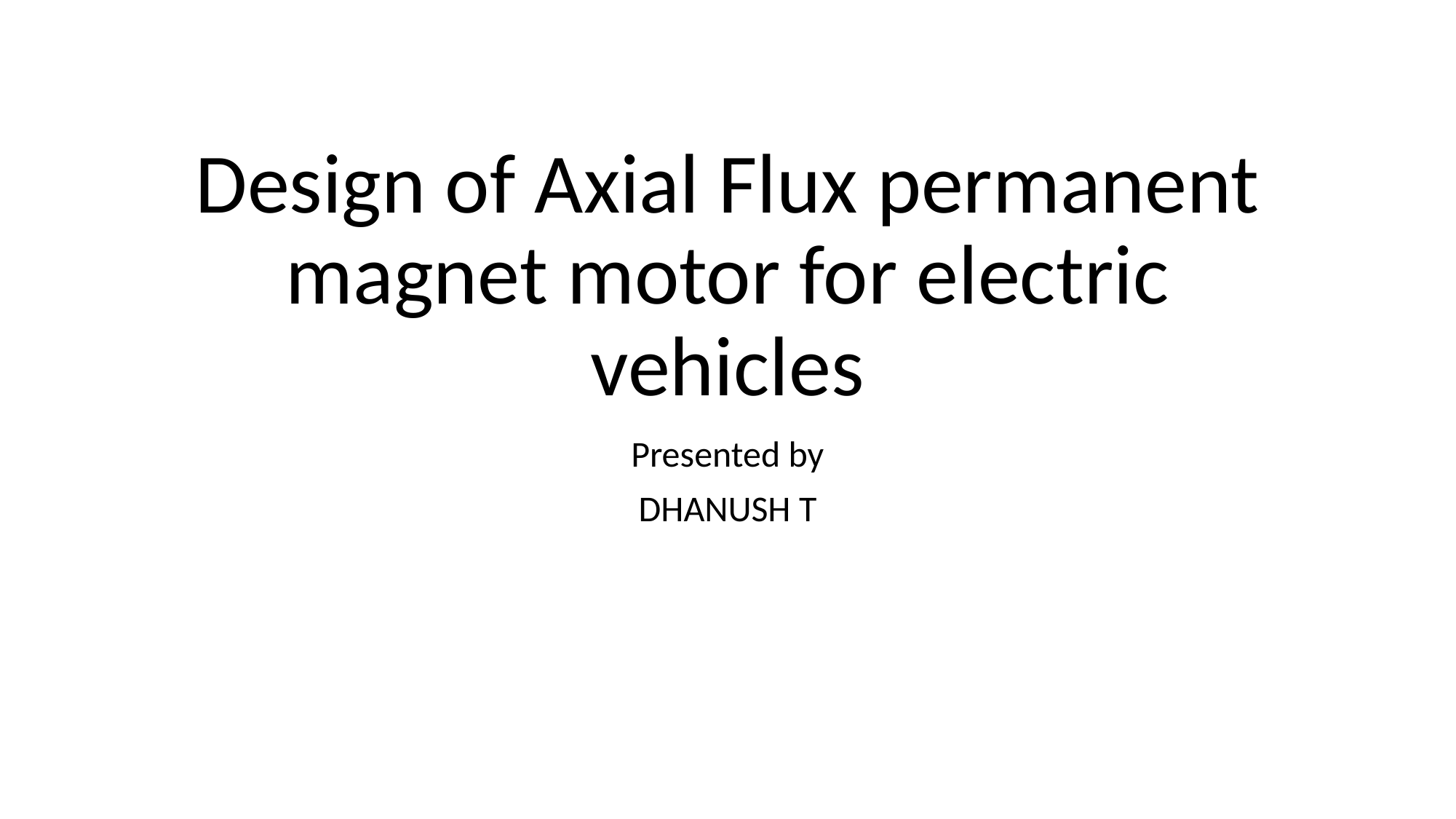

# Design of Axial Flux permanent magnet motor for electric vehicles
Presented by
DHANUSH T